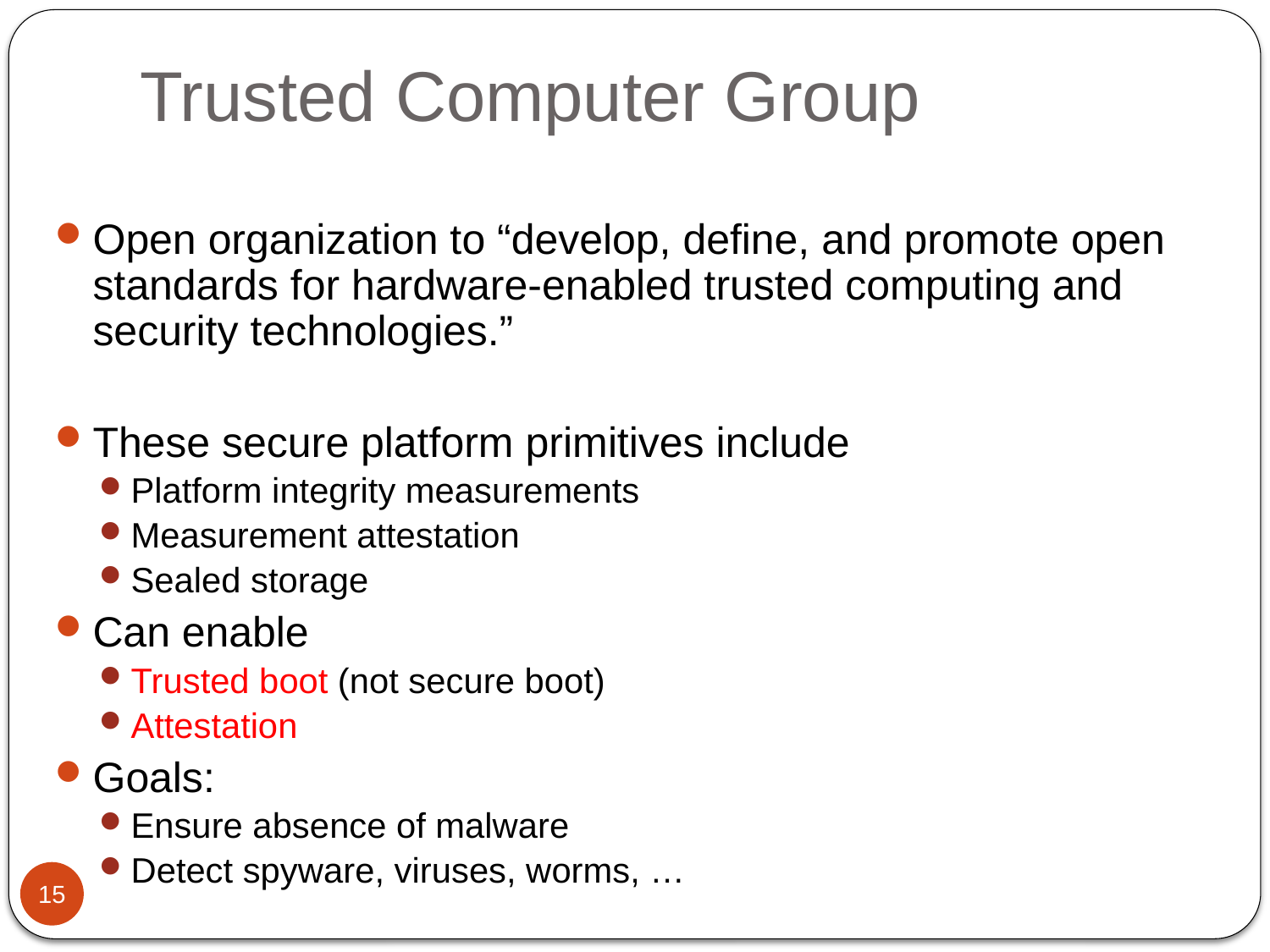

# Trusted Computer Group
Open organization to “develop, define, and promote open standards for hardware-enabled trusted computing and security technologies.”

These secure platform primitives include
Platform integrity measurements
Measurement attestation
Sealed storage
Can enable
Trusted boot (not secure boot)
Attestation
Goals:
Ensure absence of malware
Detect spyware, viruses, worms, …
15